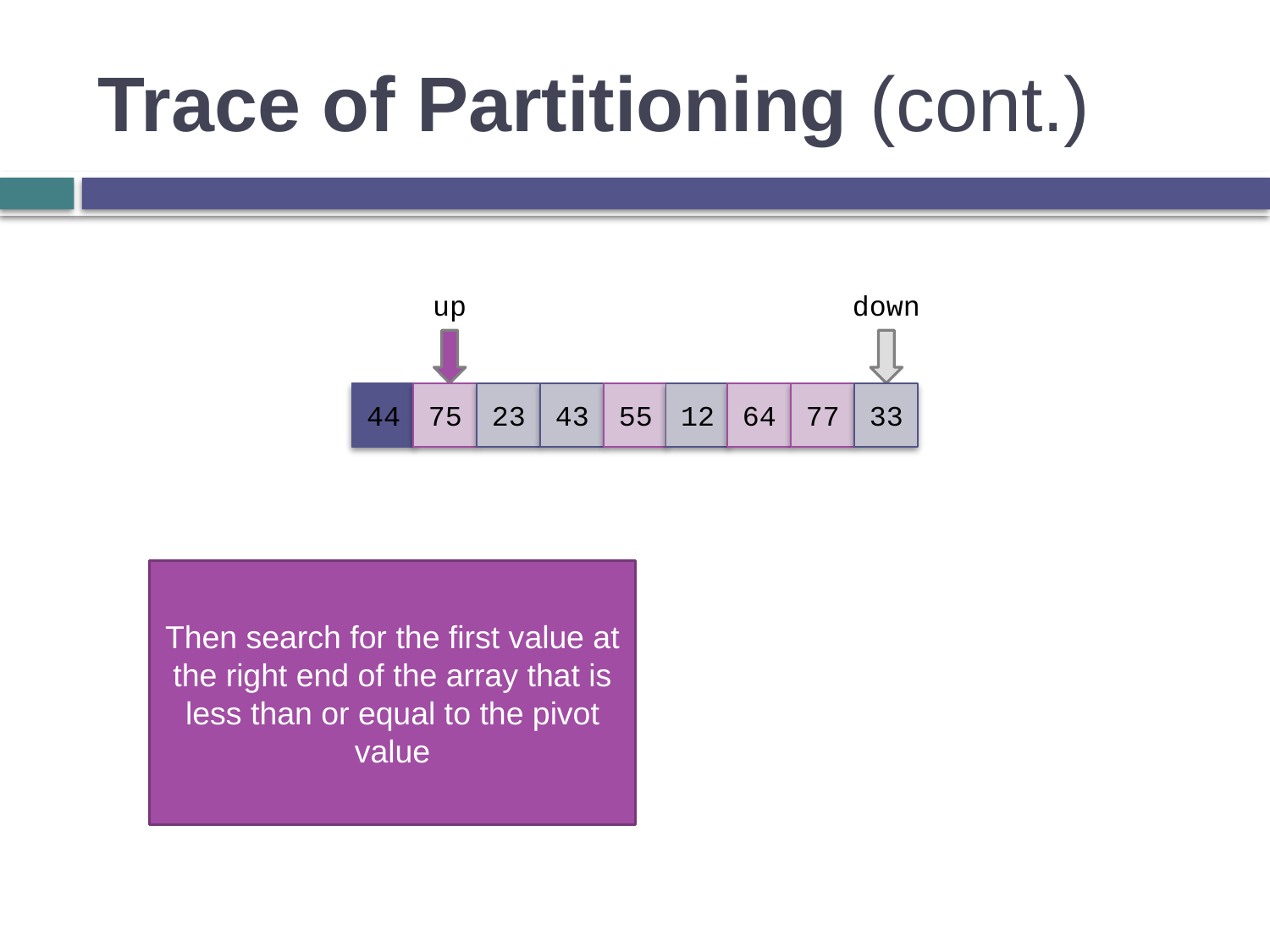

# Trace of Partitioning (cont.)
up
down

44
75
23
43
55
12
64
77
33
Then search for the first value at the right end of the array that is less than or equal to the pivot value